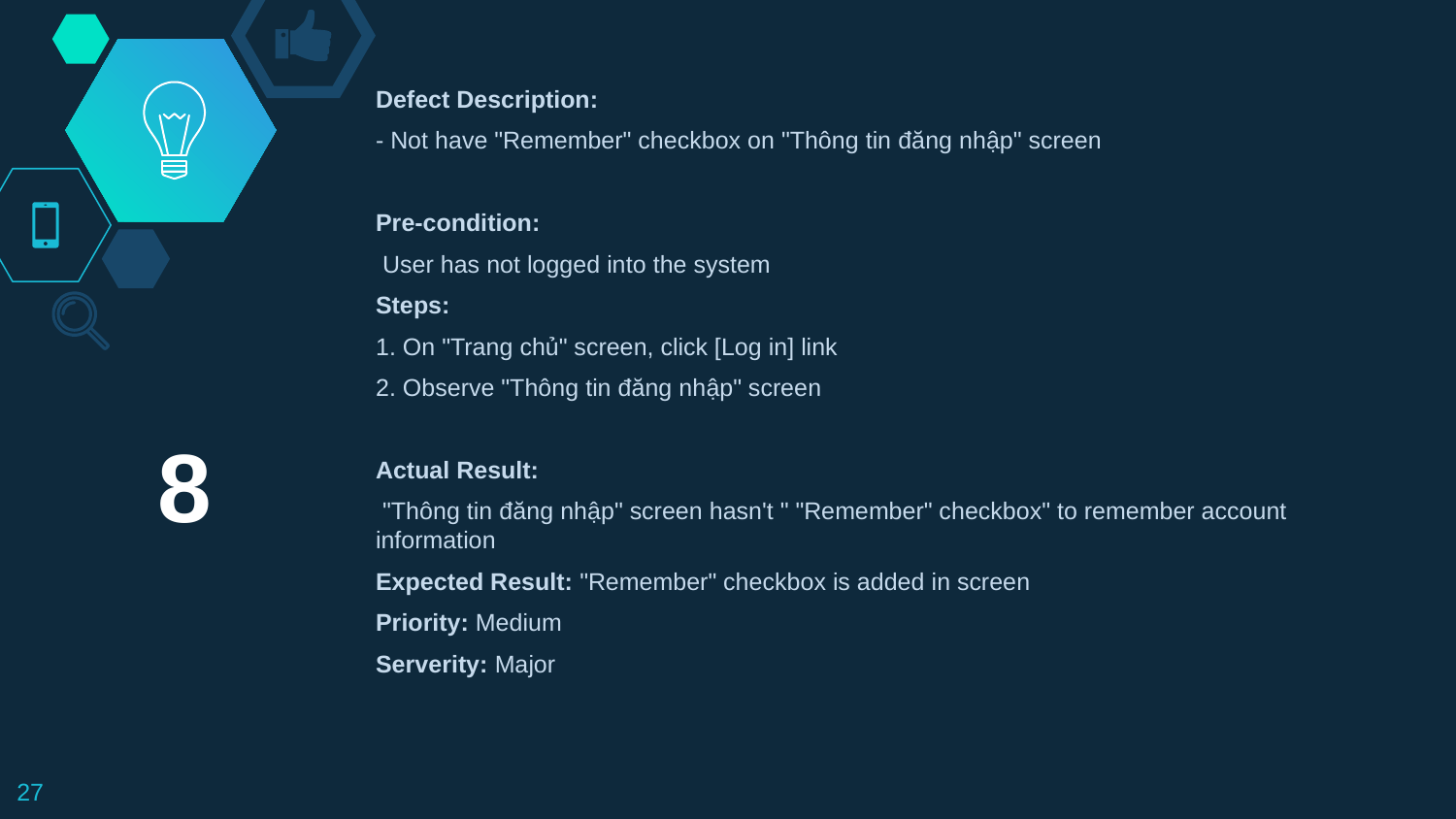

Defect Description:
- Not have "Remember" checkbox on "Thông tin đăng nhập" screen

Pre-condition:
 User has not logged into the system
Steps:
1. On "Trang chủ" screen, click [Log in] link
2. Observe "Thông tin đăng nhập" screen

Actual Result:
 "Thông tin đăng nhập" screen hasn't " "Remember" checkbox" to remember account information
Expected Result: "Remember" checkbox is added in screen
Priority: Medium
Serverity: Major

8
27